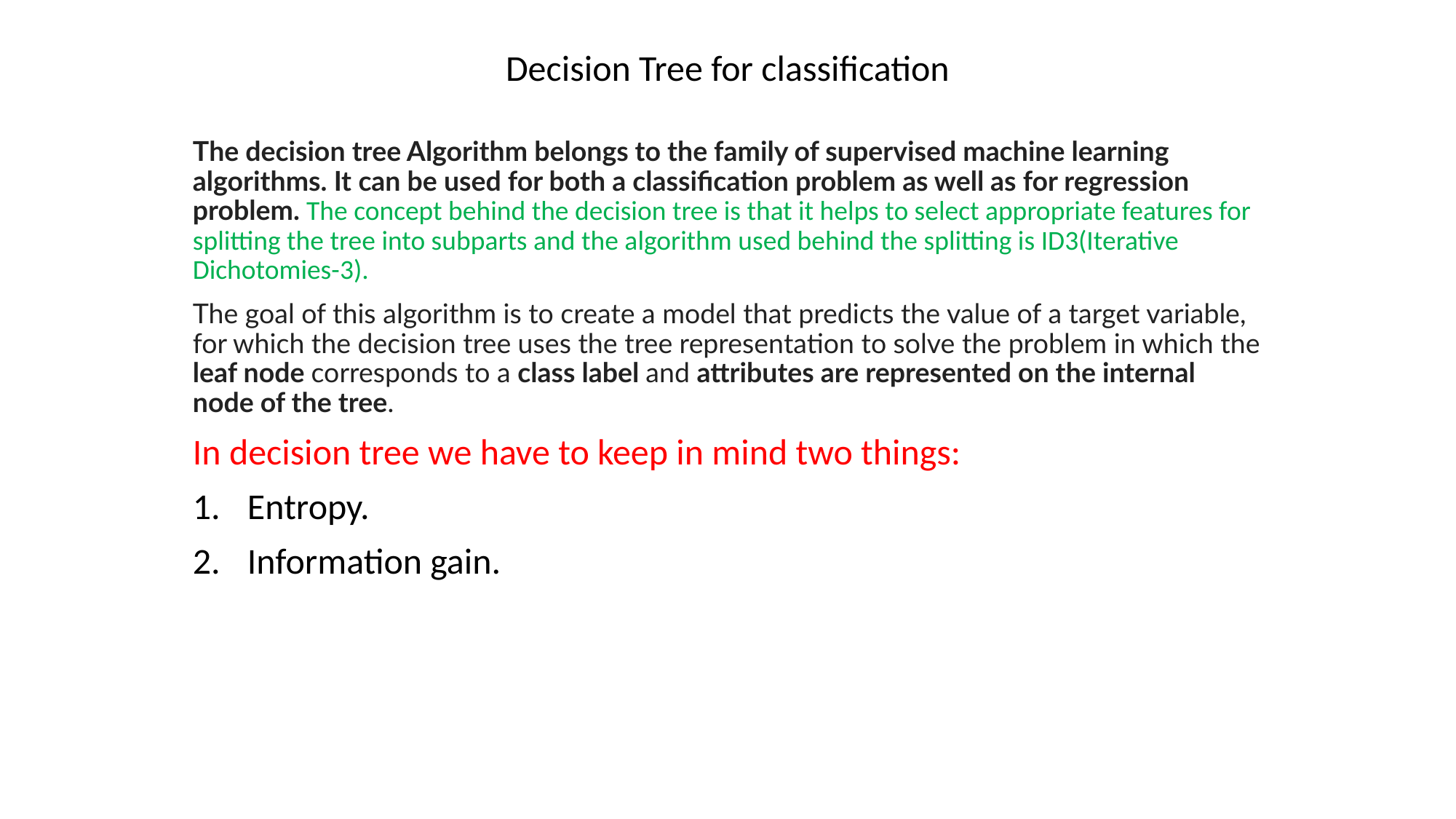

# Decision Tree for classification
The decision tree Algorithm belongs to the family of supervised machine learning algorithms. It can be used for both a classification problem as well as for regression problem. The concept behind the decision tree is that it helps to select appropriate features for splitting the tree into subparts and the algorithm used behind the splitting is ID3(Iterative Dichotomies-3).
The goal of this algorithm is to create a model that predicts the value of a target variable, for which the decision tree uses the tree representation to solve the problem in which the leaf node corresponds to a class label and attributes are represented on the internal node of the tree.
In decision tree we have to keep in mind two things:
Entropy.
Information gain.